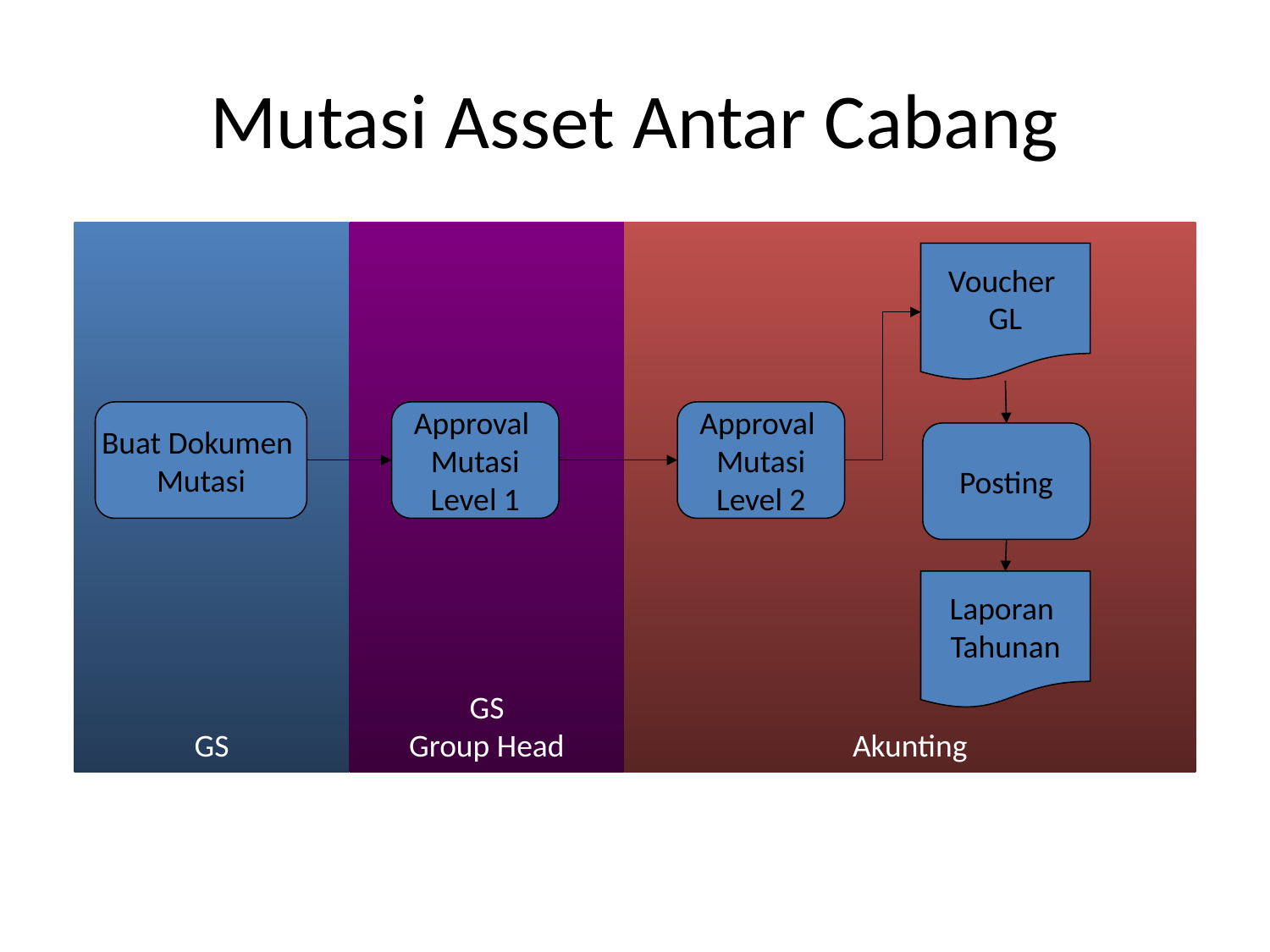

# Mutasi Asset Antar Cabang

GS

GS
Group Head

Akunting
Voucher
GL
Buat Dokumen
Mutasi
Approval
Mutasi
Level 1
Approval
Mutasi
Level 2
Posting
Laporan
Tahunan